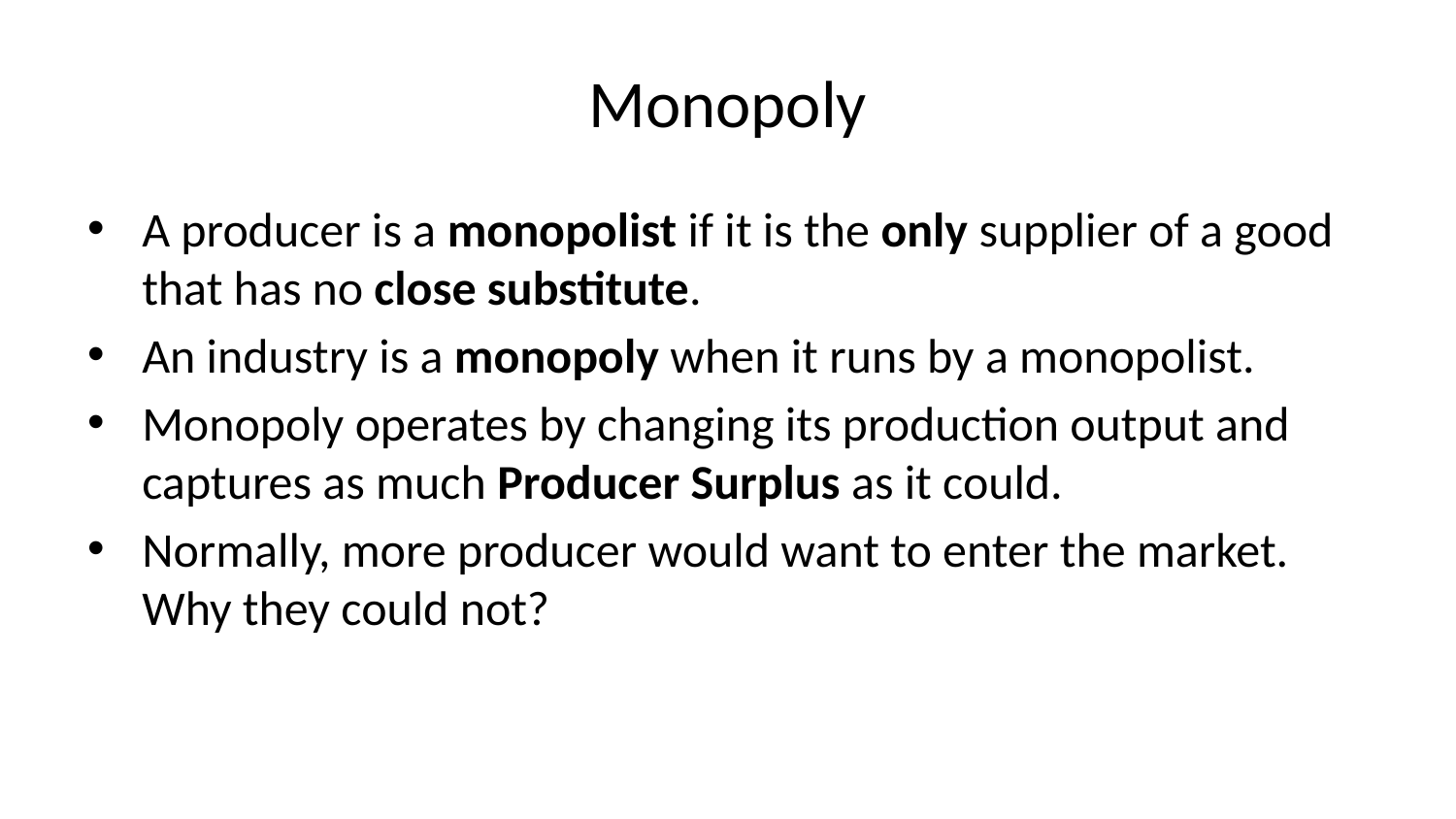

# Monopoly
A producer is a monopolist if it is the only supplier of a good that has no close substitute.
An industry is a monopoly when it runs by a monopolist.
Monopoly operates by changing its production output and captures as much Producer Surplus as it could.
Normally, more producer would want to enter the market. Why they could not?